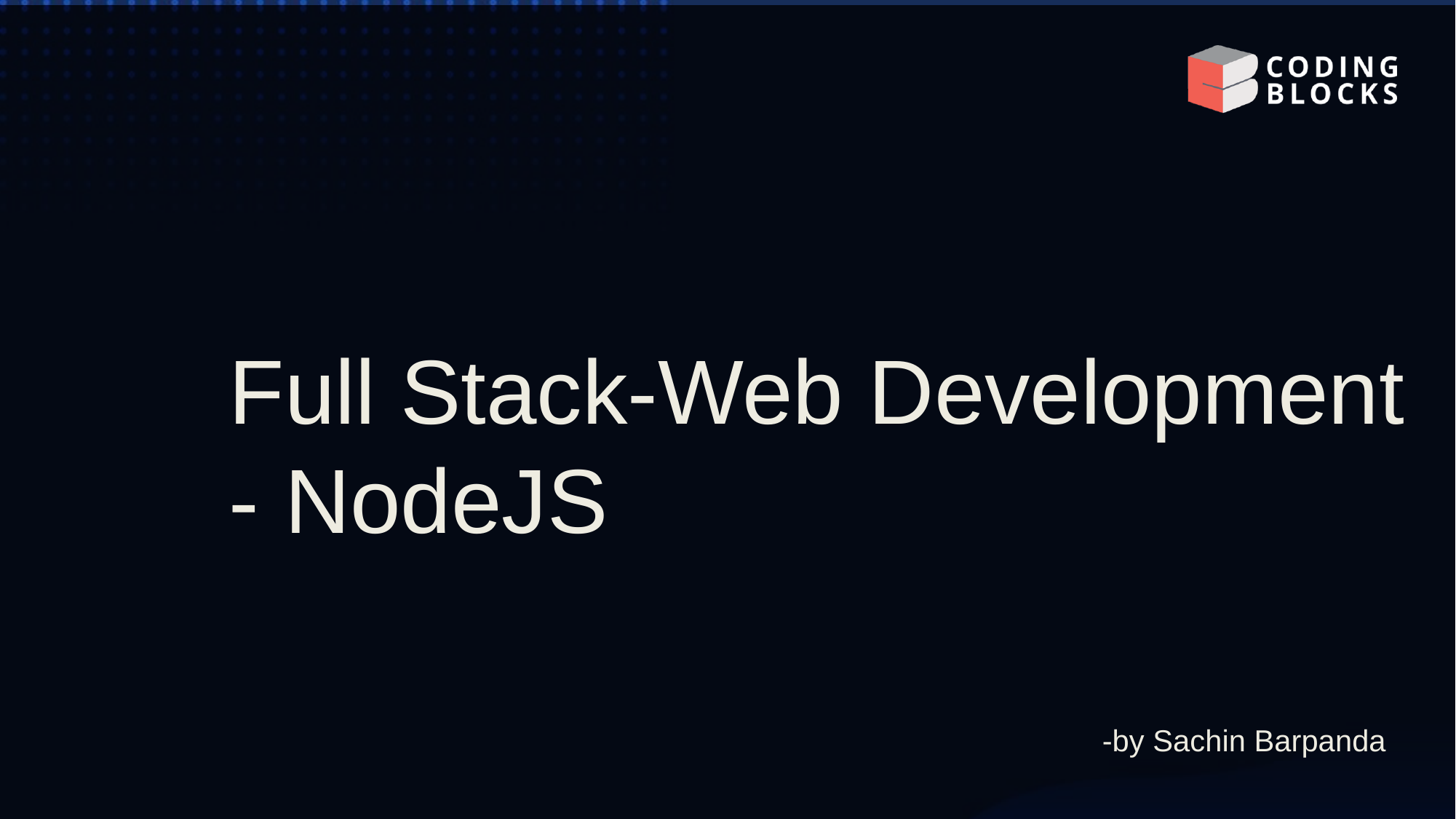

Full Stack-Web Development - NodeJS

								-by Sachin Barpanda